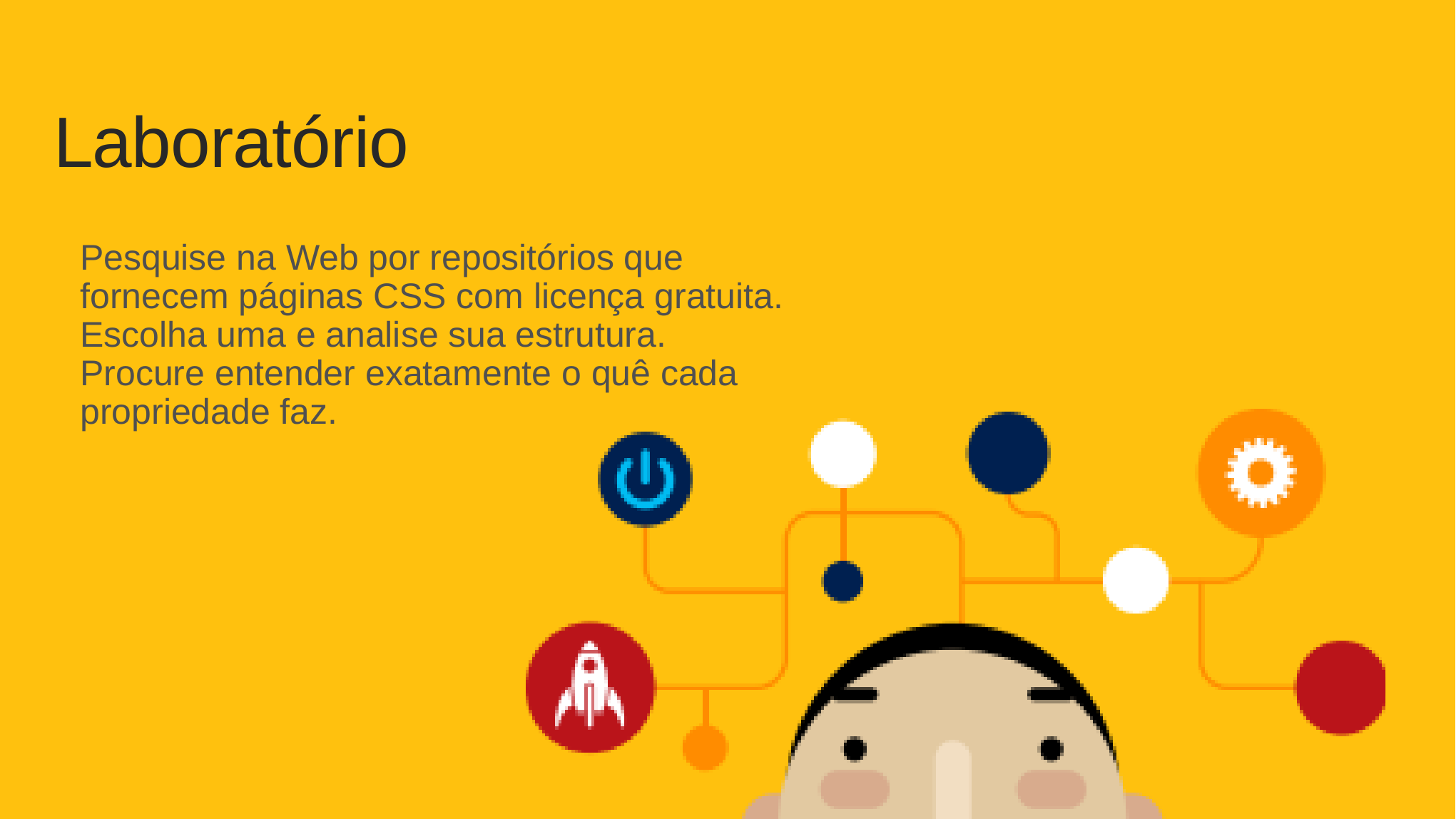

# Laboratório
Pesquise na Web por repositórios que fornecem páginas CSS com licença gratuita. Escolha uma e analise sua estrutura. Procure entender exatamente o quê cada propriedade faz.